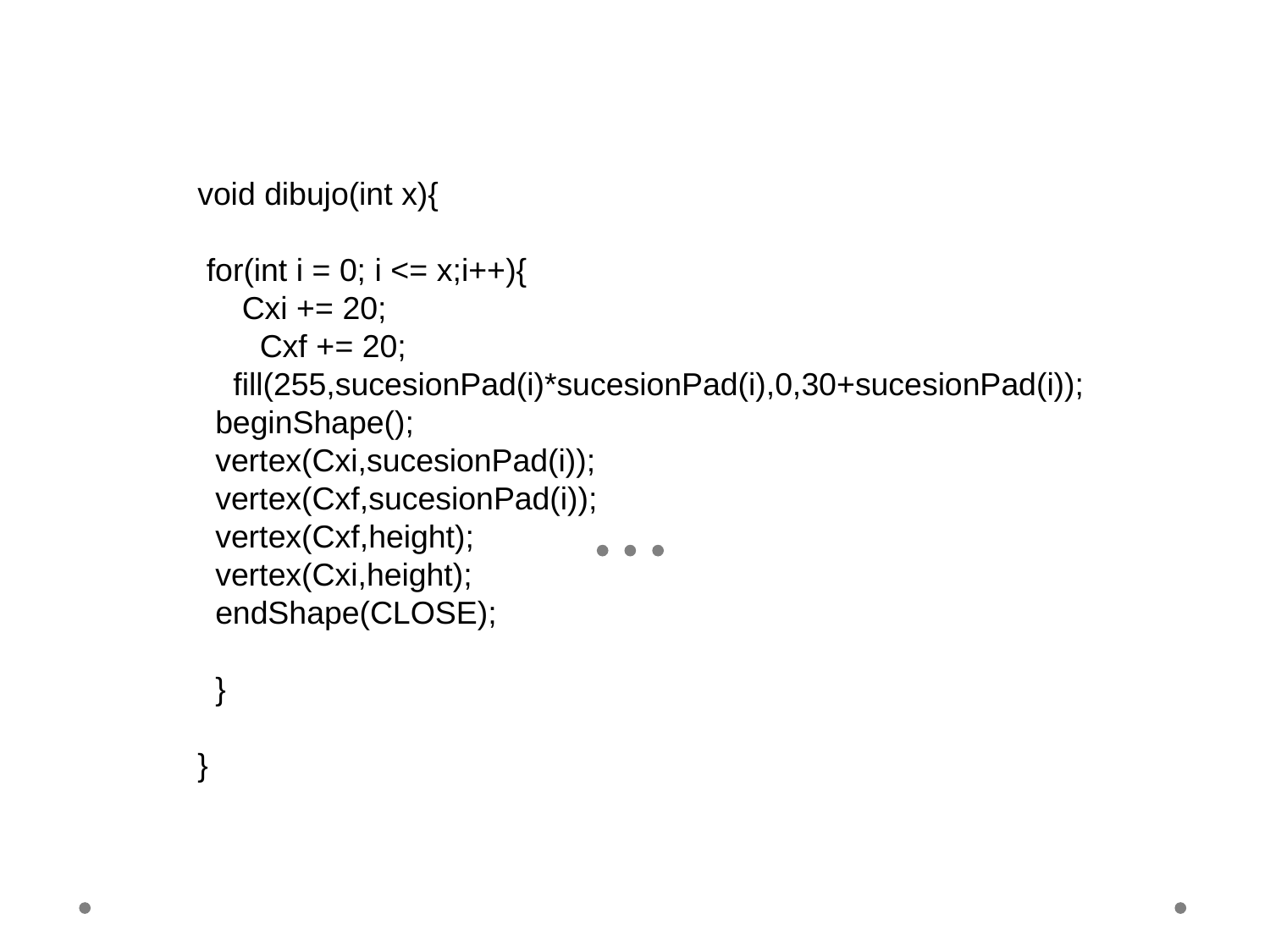

void dibujo(int x){

 for(int i = 0; i <= x;i++){
     Cxi += 20;
       Cxf += 20;
    fill(255,sucesionPad(i)*sucesionPad(i),0,30+sucesionPad(i));
  beginShape();
  vertex(Cxi,sucesionPad(i));
  vertex(Cxf,sucesionPad(i));
  vertex(Cxf,height);
  vertex(Cxi,height);
  endShape(CLOSE);

  }

}